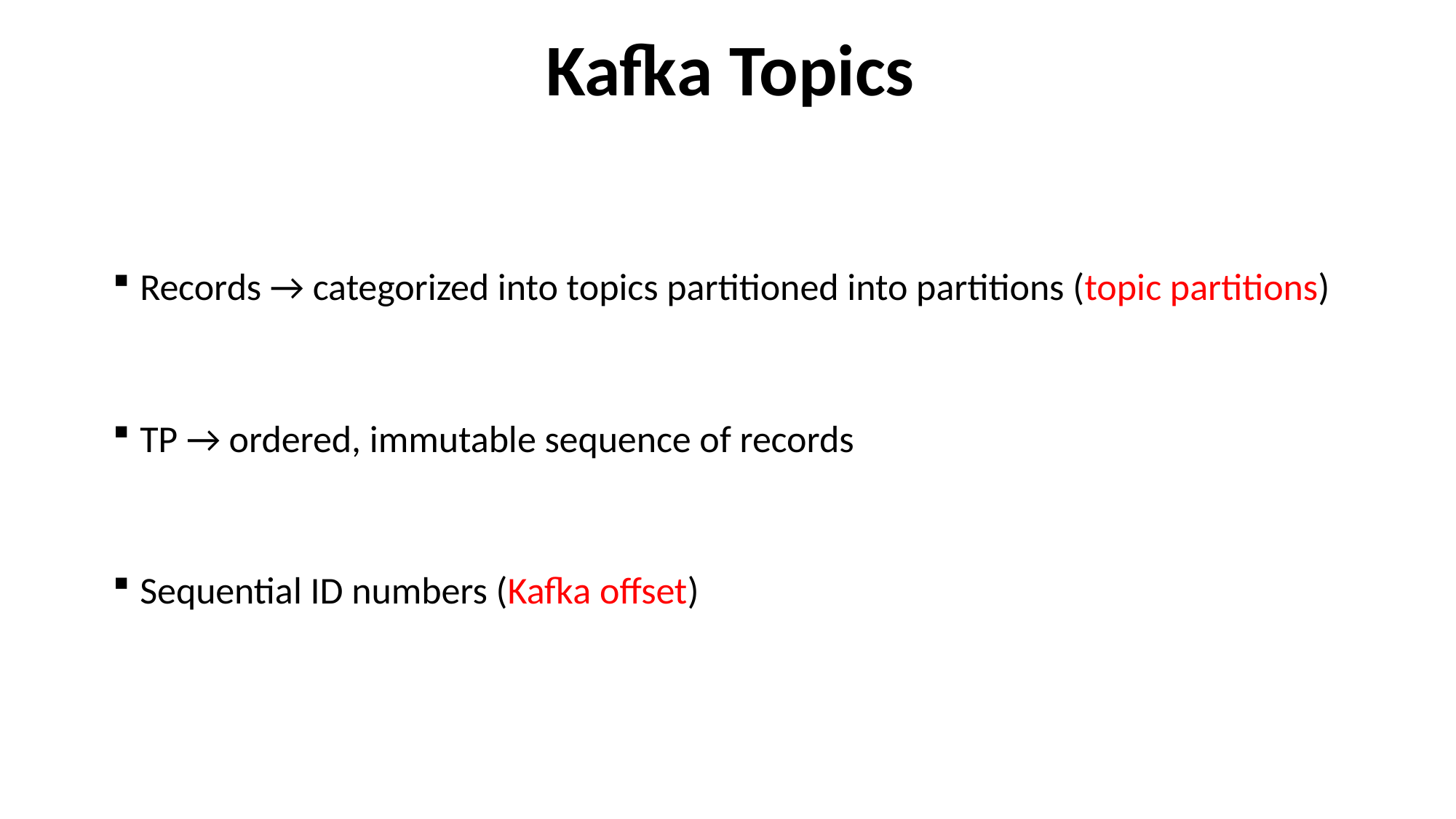

Kafka Topics
Records → categorized into topics partitioned into partitions (topic partitions)
TP → ordered, immutable sequence of records
Sequential ID numbers (Kafka offset)